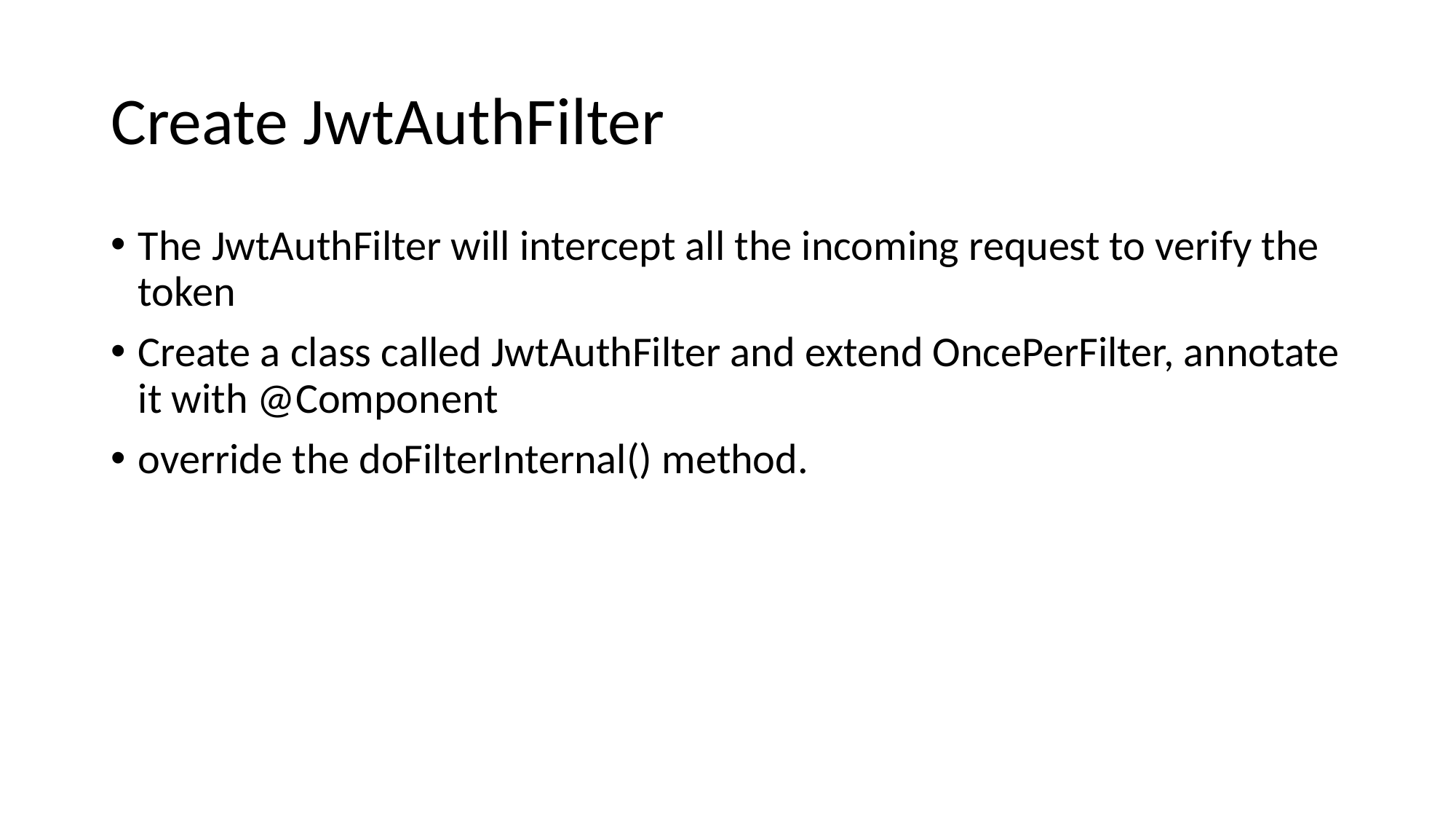

# Create JwtAuthFilter
The JwtAuthFilter will intercept all the incoming request to verify the token
Create a class called JwtAuthFilter and extend OncePerFilter, annotate it with @Component
override the doFilterInternal() method.